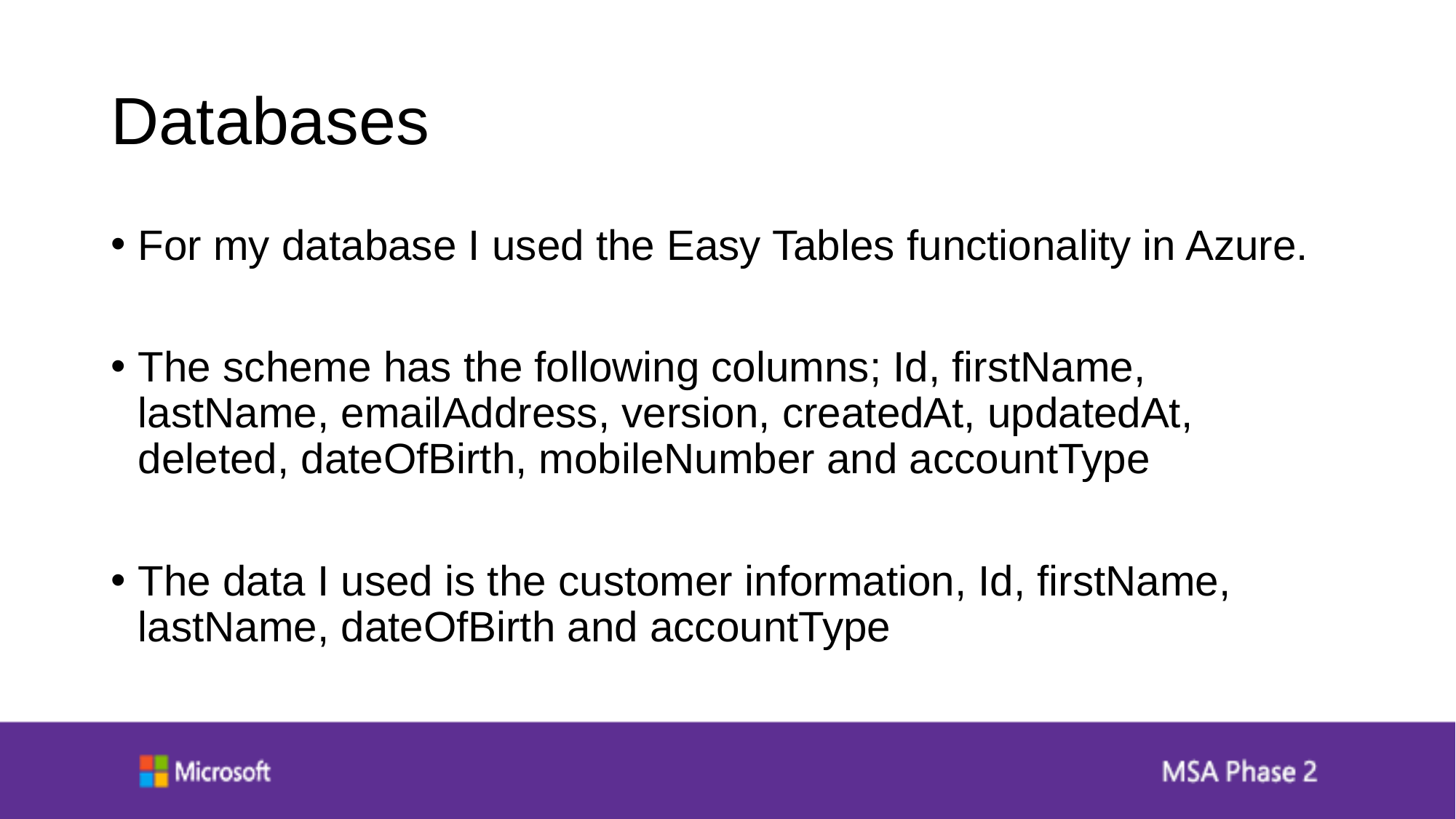

# Databases
For my database I used the Easy Tables functionality in Azure.

The scheme has the following columns; Id, firstName, lastName, emailAddress, version, createdAt, updatedAt, deleted, dateOfBirth, mobileNumber and accountType

The data I used is the customer information, Id, firstName, lastName, dateOfBirth and accountType